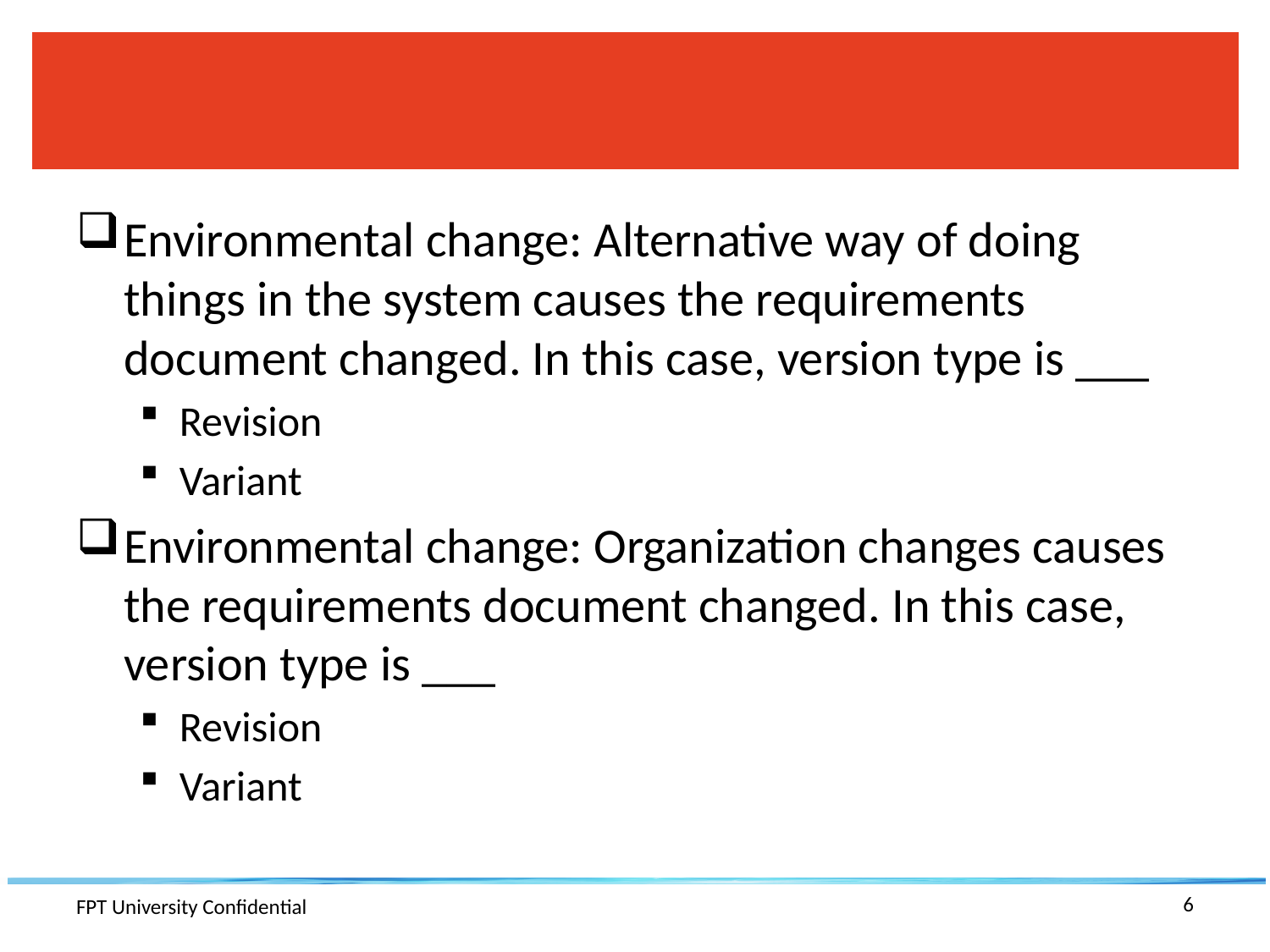

#
Environmental change: Alternative way of doing things in the system causes the requirements document changed. In this case, version type is ___
Revision
Variant
Environmental change: Organization changes causes the requirements document changed. In this case, version type is ___
Revision
Variant